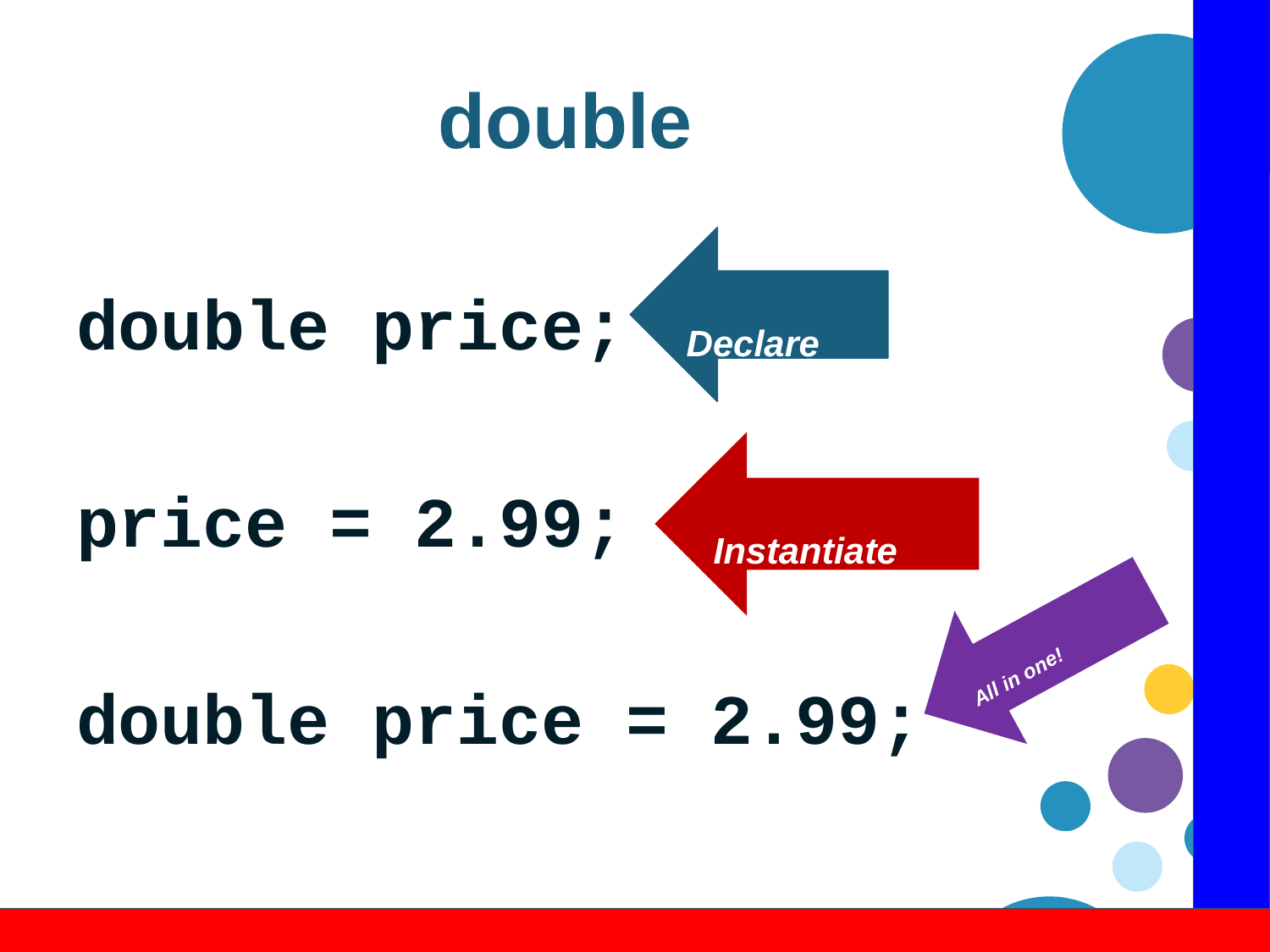

# double
Declare
double price;

price = 2.99;

double price = 2.99;
Instantiate
All in one!